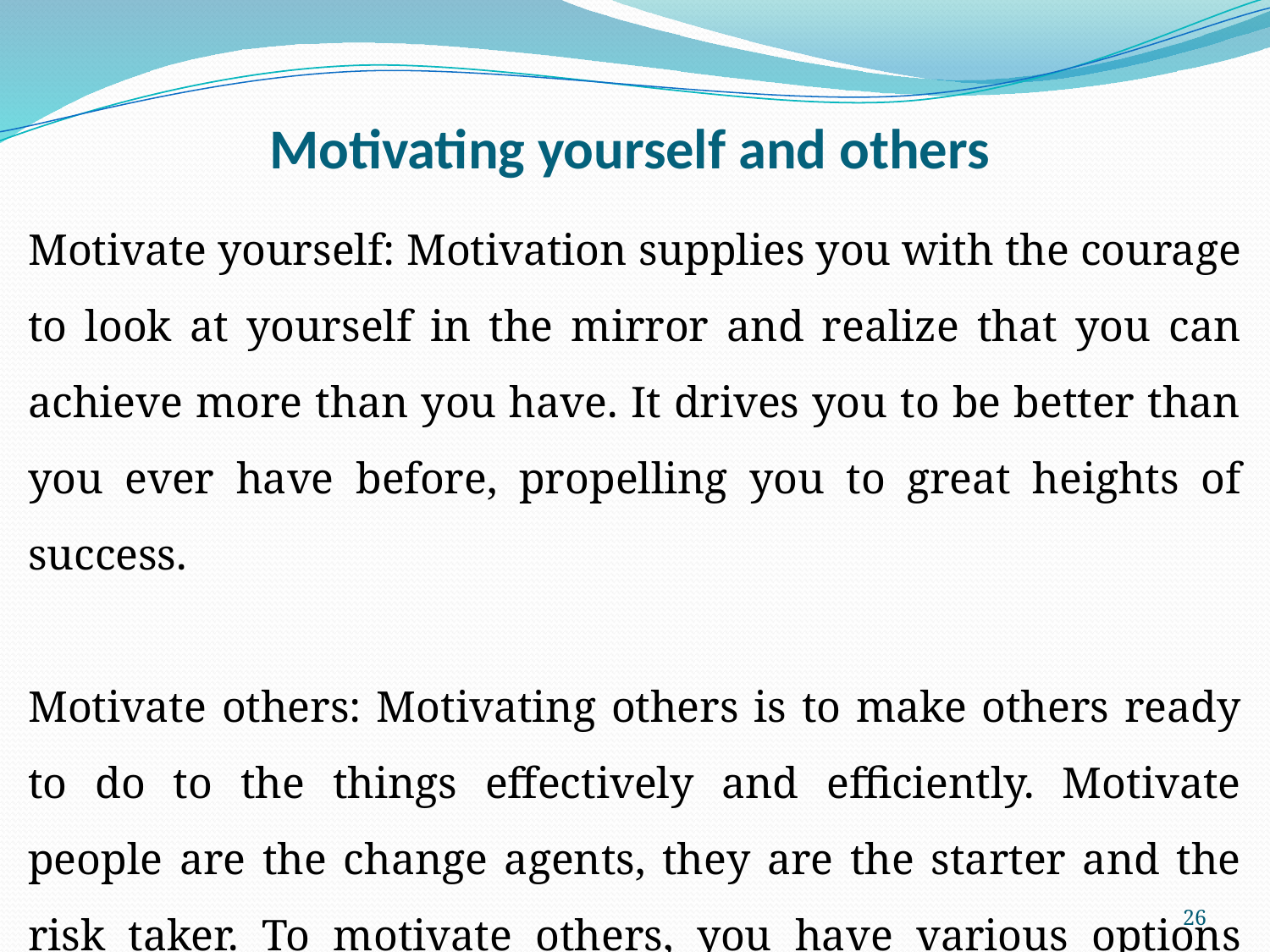

# Motivating yourself and others
Motivate yourself: Motivation supplies you with the courage to look at yourself in the mirror and realize that you can achieve more than you have. It drives you to be better than you ever have before, propelling you to great heights of success.

Motivate others: Motivating others is to make others ready to do to the things effectively and efficiently. Motivate people are the change agents, they are the starter and the risk taker. To motivate others, you have various options (next slide):
26